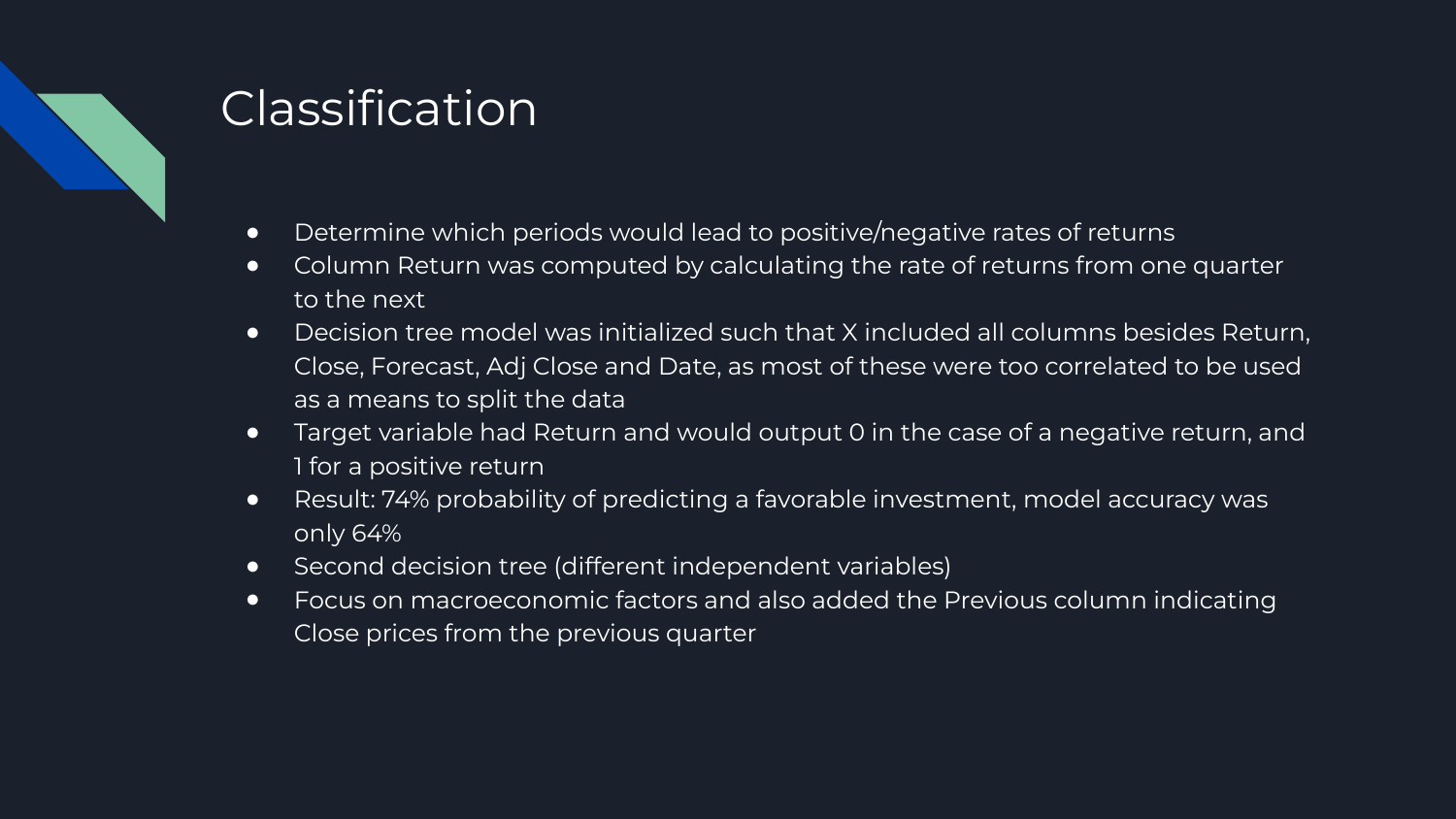

# Classification
Determine which periods would lead to positive/negative rates of returns
Column Return was computed by calculating the rate of returns from one quarter to the next
Decision tree model was initialized such that X included all columns besides Return, Close, Forecast, Adj Close and Date, as most of these were too correlated to be used as a means to split the data
Target variable had Return and would output 0 in the case of a negative return, and 1 for a positive return
Result: 74% probability of predicting a favorable investment, model accuracy was only 64%
Second decision tree (different independent variables)
Focus on macroeconomic factors and also added the Previous column indicating Close prices from the previous quarter